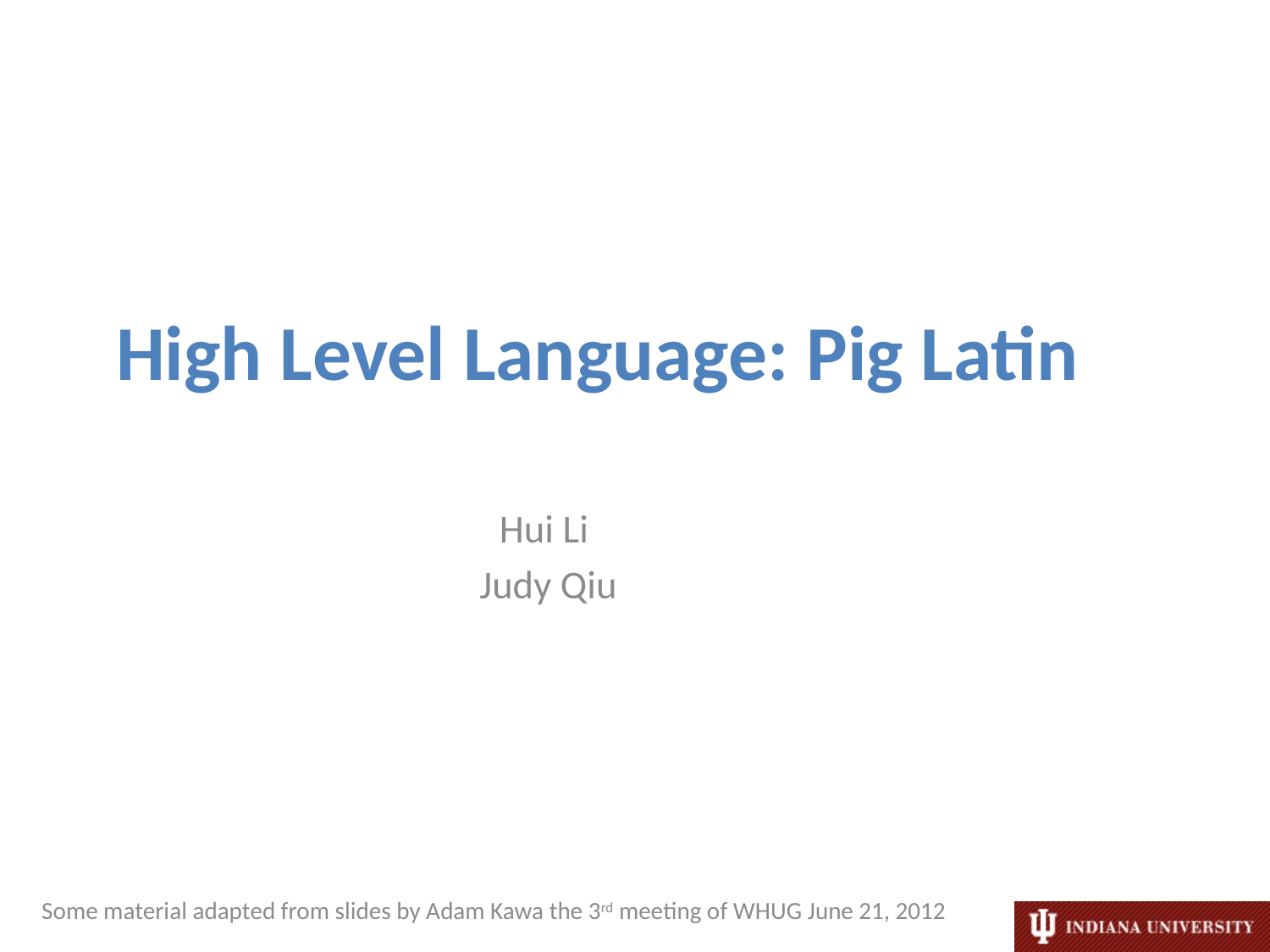

# High Level Language: Pig Latin
Hui Li
 Judy Qiu
Some material adapted from slides by Adam Kawa the 3rd meeting of WHUG June 21, 2012